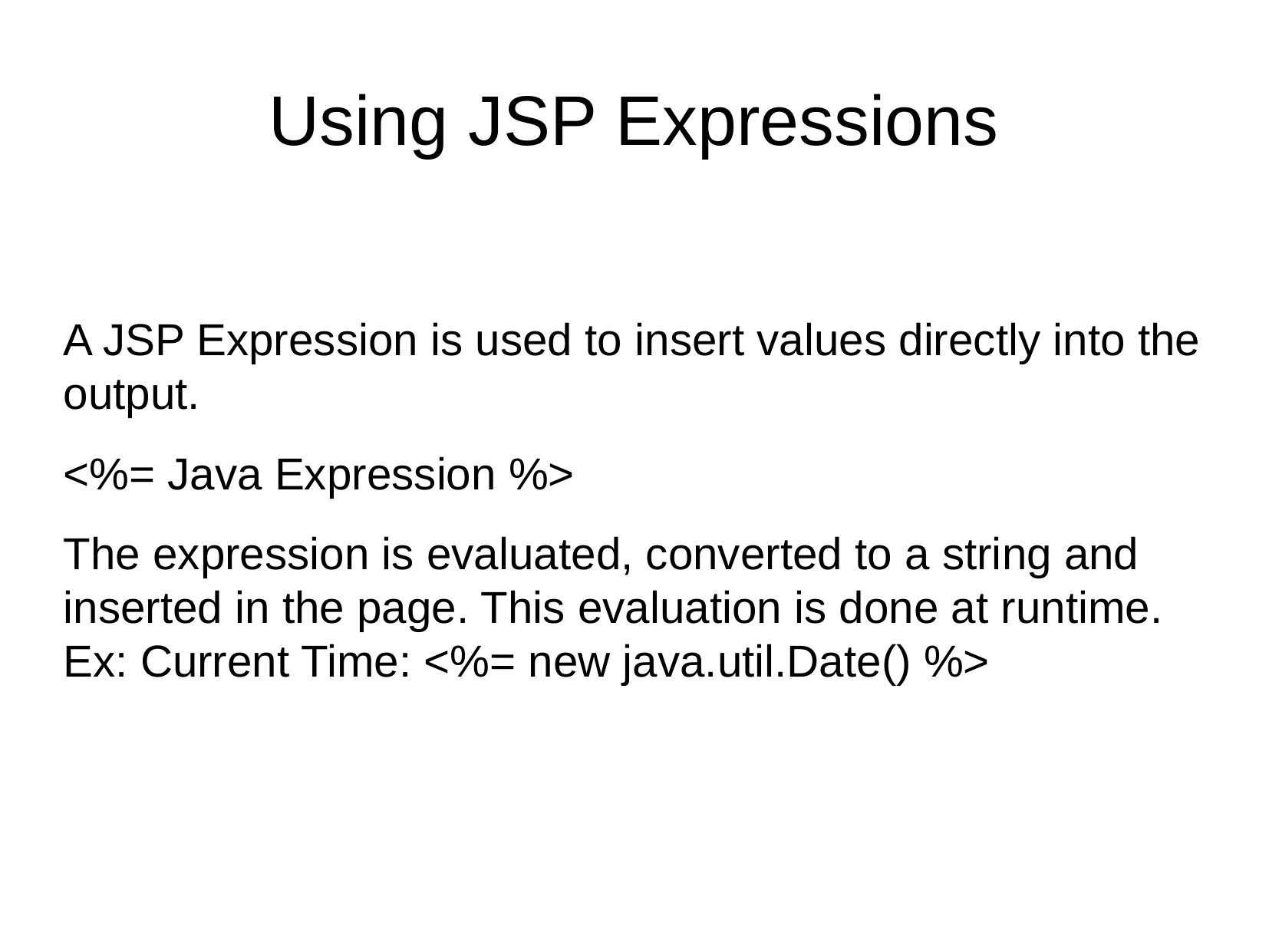

Using JSP Expressions
A JSP Expression is used to insert values directly into the output.

<%= Java Expression %>

The expression is evaluated, converted to a string and inserted in the page. This evaluation is done at runtime.
Ex: Current Time: <%= new java.util.Date() %>